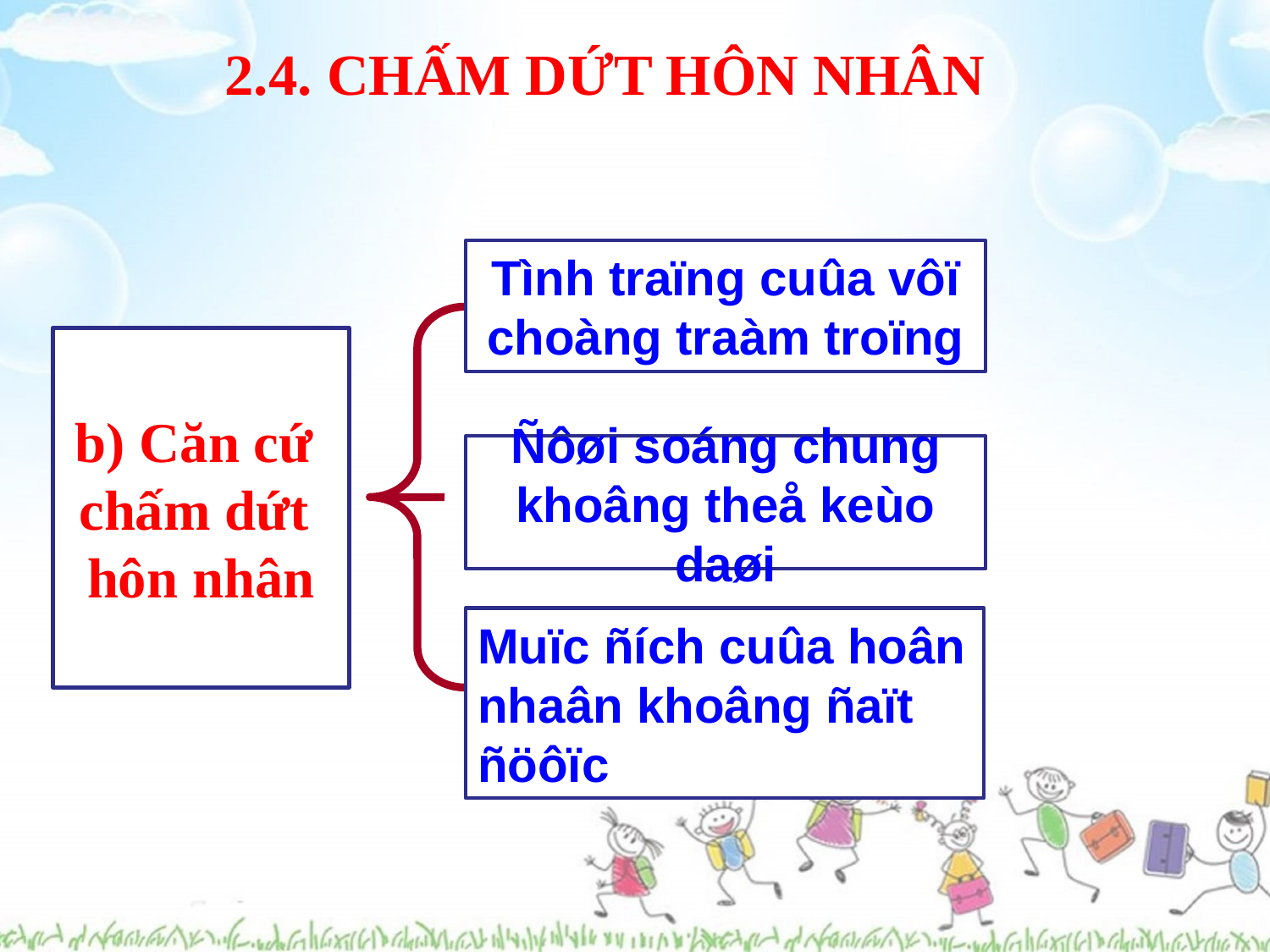

2.4. CHẤM DỨT HÔN NHÂN

Tình traïng cuûa vôï choàng traàm troïng
Ñôøi soáng chung khoâng theå keùo daøi
Muïc ñích cuûa hoân nhaân khoâng ñaït ñöôïc

b) Căn cứ
chấm dứt
hôn nhân